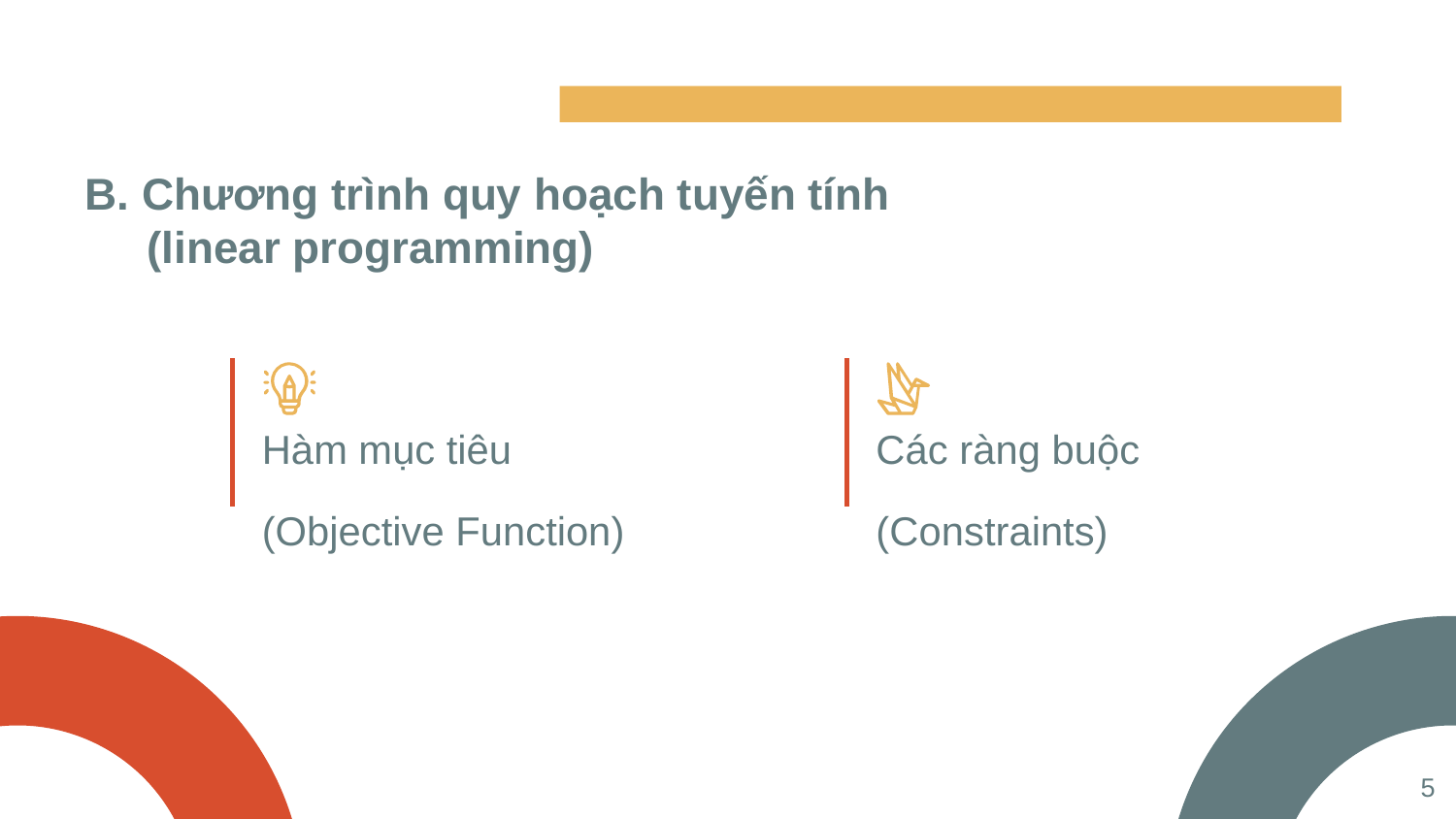

# B. Chương trình quy hoạch tuyến tính
     (linear programming)

Hàm mục tiêu
(Objective Function)
Các ràng buộc
(Constraints)
5